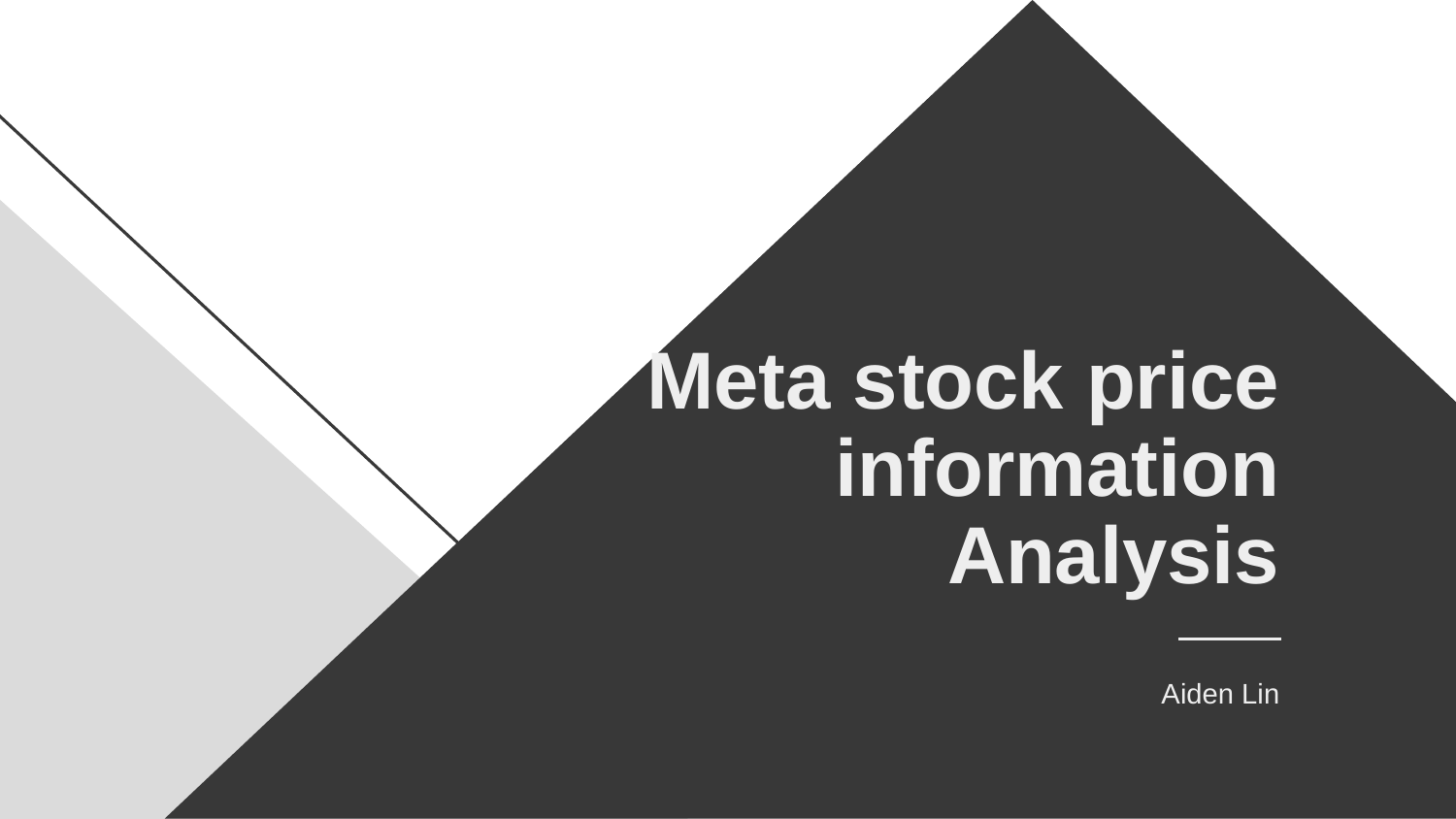

# Meta stock price information Analysis
Aiden Lin